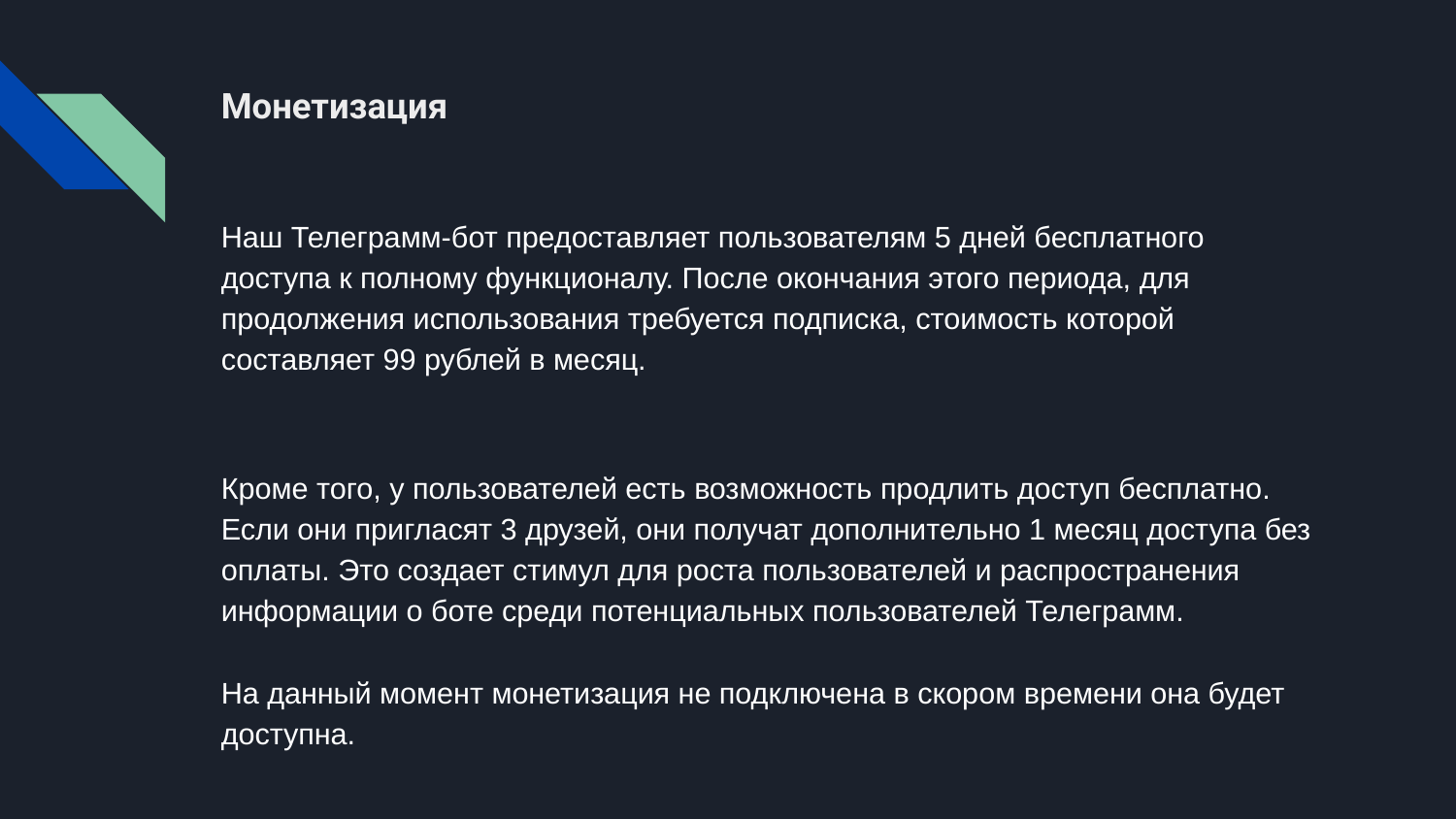

# Монетизация

Наш Телеграмм-бот предоставляет пользователям 5 дней бесплатного доступа к полному функционалу. После окончания этого периода, для продолжения использования требуется подписка, стоимость которой составляет 99 рублей в месяц.

Кроме того, у пользователей есть возможность продлить доступ бесплатно. Если они пригласят 3 друзей, они получат дополнительно 1 месяц доступа без оплаты. Это создает стимул для роста пользователей и распространения информации о боте среди потенциальных пользователей Телеграмм.
На данный момент монетизация не подключена в скором времени она будет доступна.